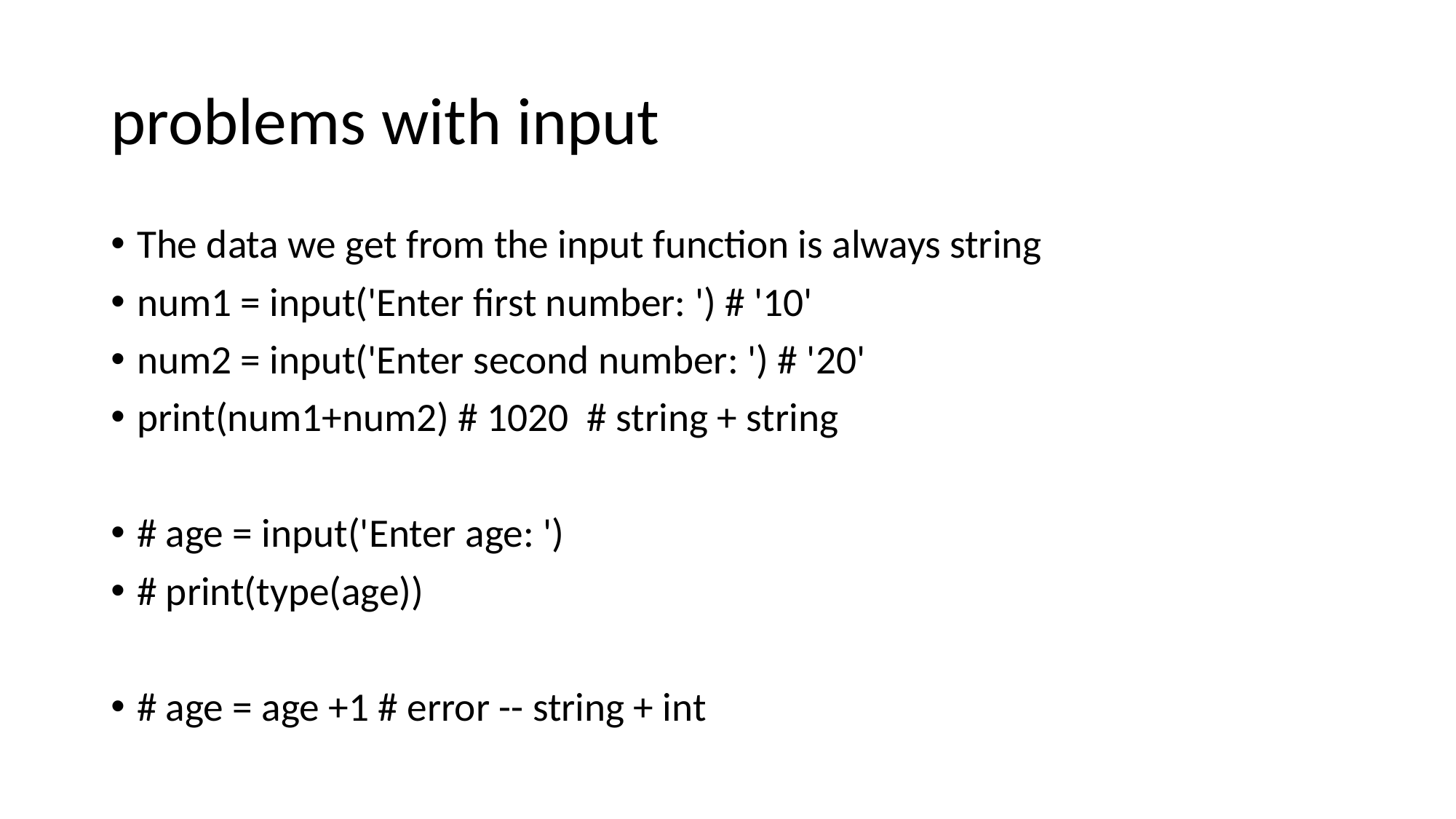

# problems with input
The data we get from the input function is always string
num1 = input('Enter first number: ') # '10'
num2 = input('Enter second number: ') # '20'
print(num1+num2) # 1020  # string + string

# age = input('Enter age: ')
# print(type(age))

# age = age +1 # error -- string + int